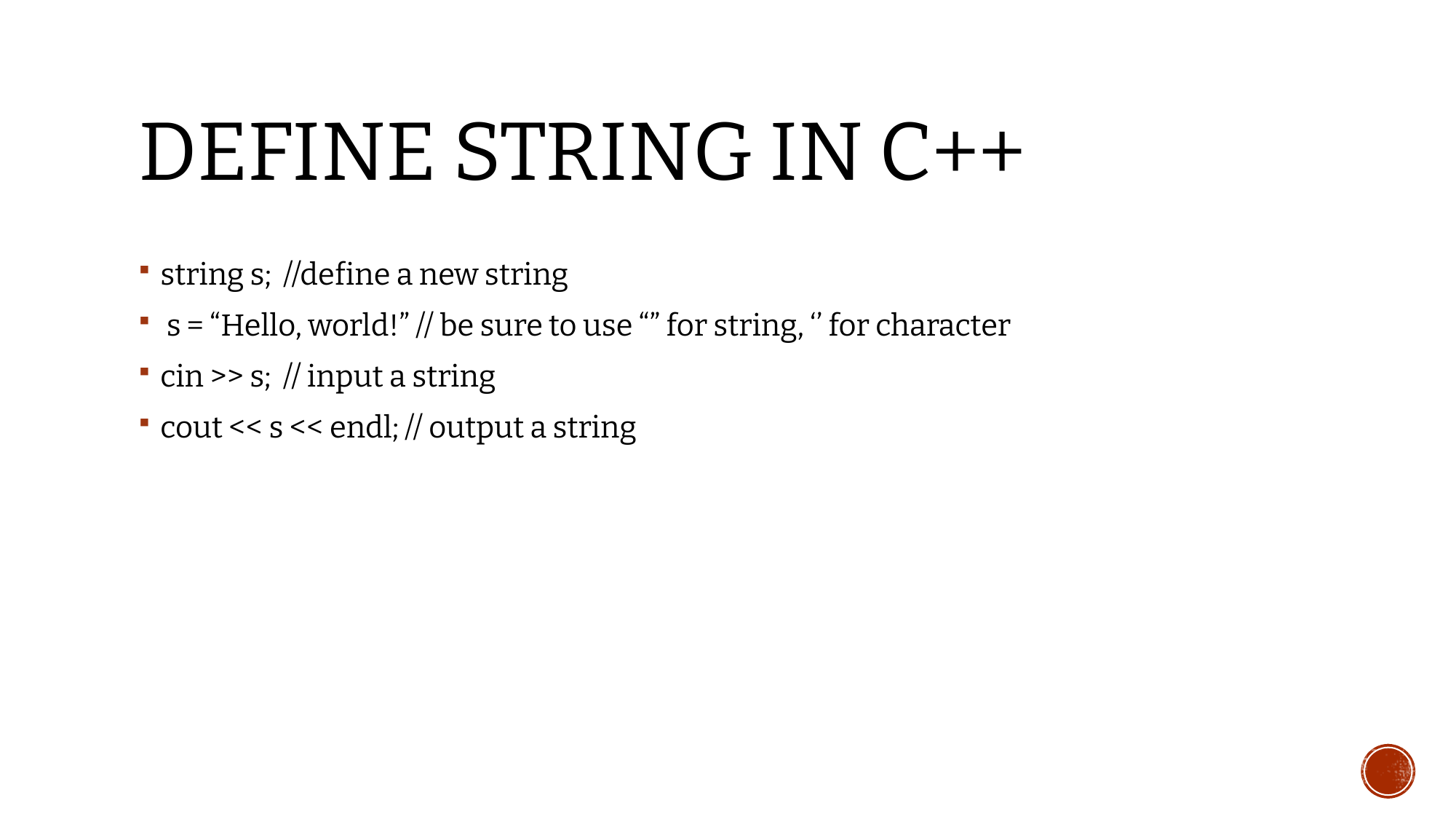

# Define string in c++
string s;  //define a new string
 s = “Hello, world!” // be sure to use “” for string, ‘’ for character
cin >> s;  // input a string
cout << s << endl; // output a string